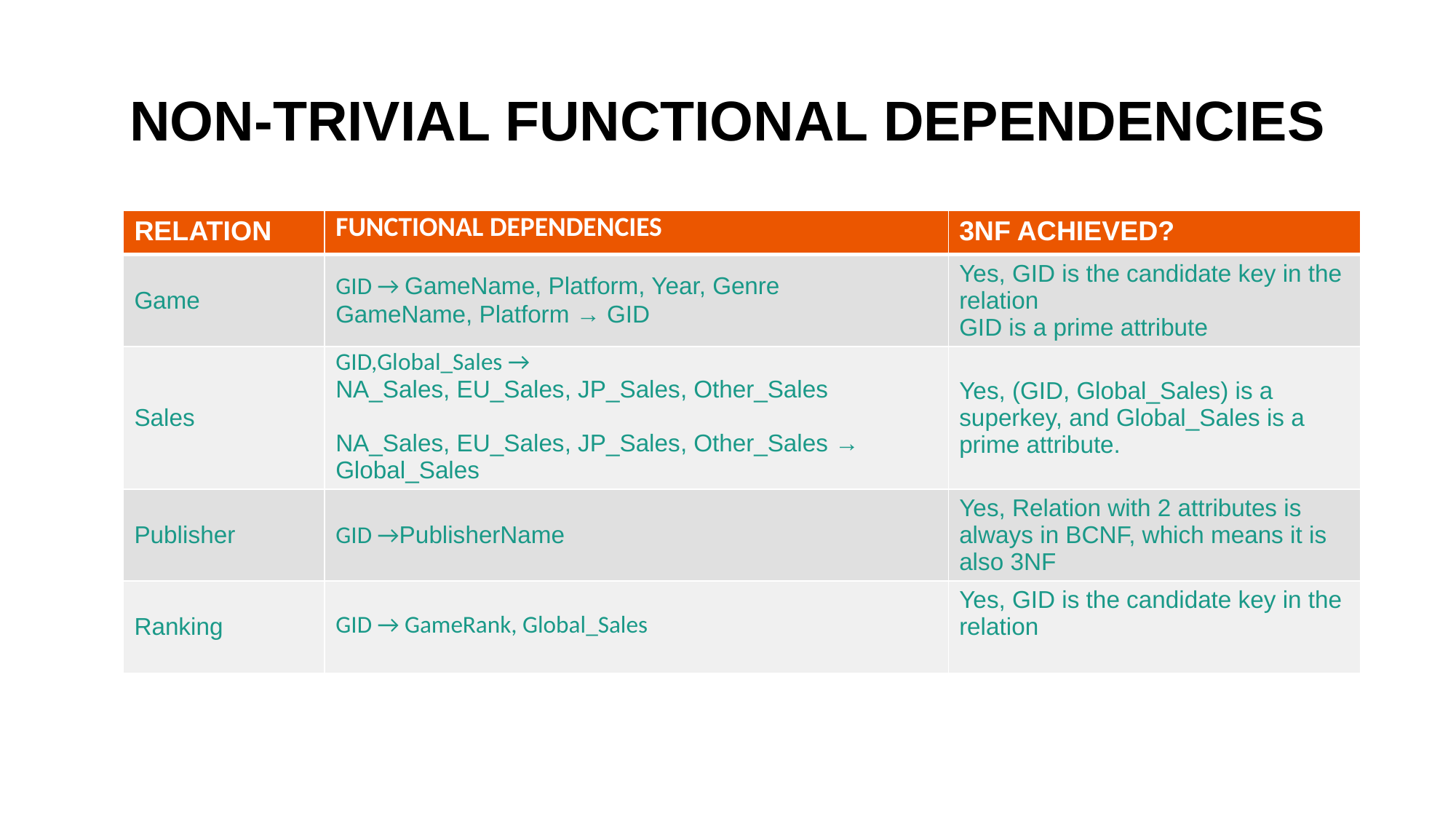

# NON-TRIVIAL FUNCTIONAL DEPENDENCIES
| RELATION | FUNCTIONAL DEPENDENCIES | 3NF ACHIEVED? |
| --- | --- | --- |
| Game | GID → GameName, Platform, Year, Genre GameName, Platform → GID | Yes, GID is the candidate key in the relation GID is a prime attribute |
| Sales | GID,Global\_Sales → NA\_Sales, EU\_Sales, JP\_Sales, Other\_Sales NA\_Sales, EU\_Sales, JP\_Sales, Other\_Sales → Global\_Sales | Yes, (GID, Global\_Sales) is a superkey, and Global\_Sales is a prime attribute. |
| Publisher | GID →PublisherName | Yes, Relation with 2 attributes is always in BCNF, which means it is also 3NF |
| Ranking | GID → GameRank, Global\_Sales | Yes, GID is the candidate key in the relation |